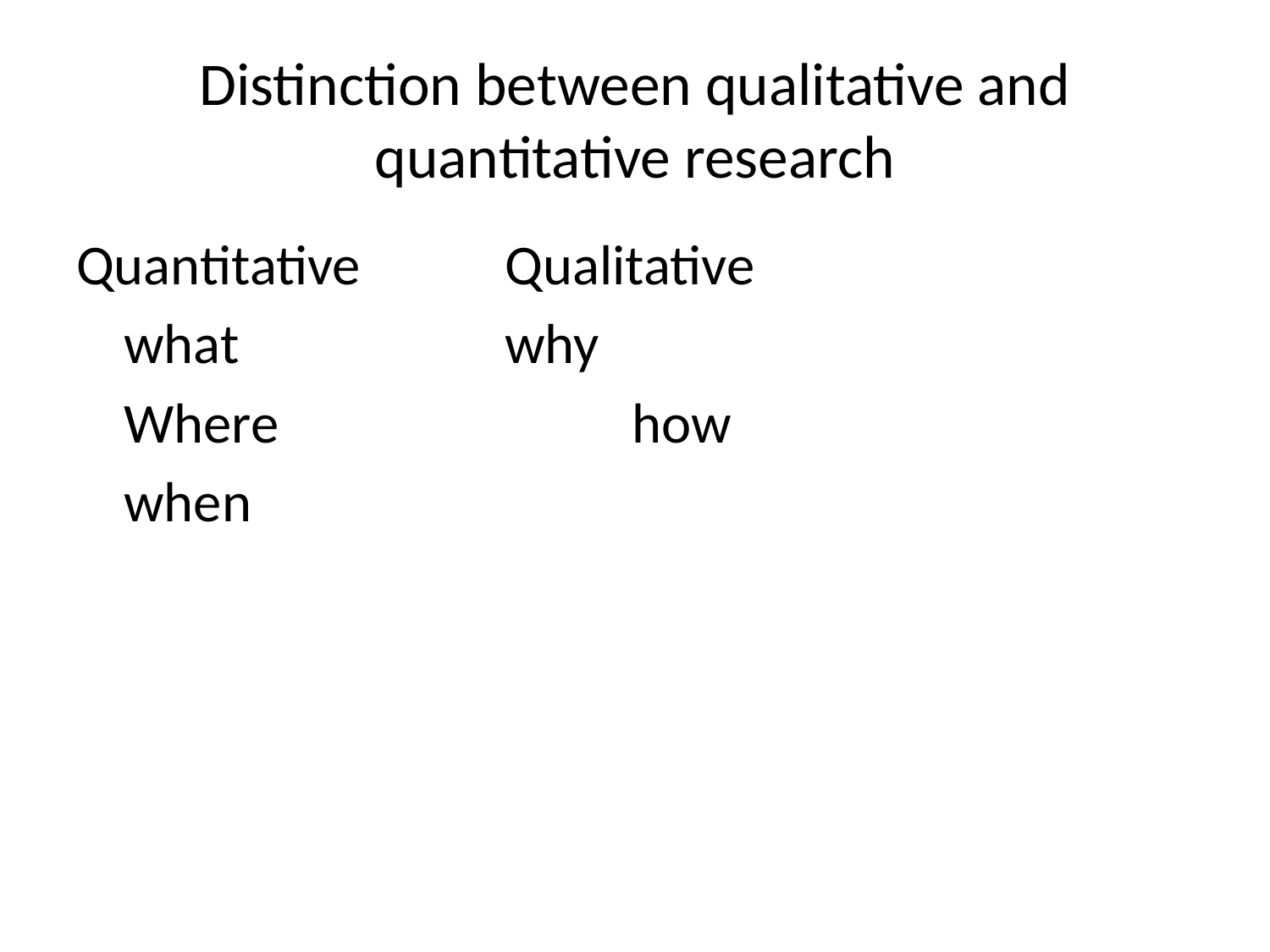

# Distinction between qualitative and quantitative research
Quantitative		Qualitative
	what			why
	Where			how
	when